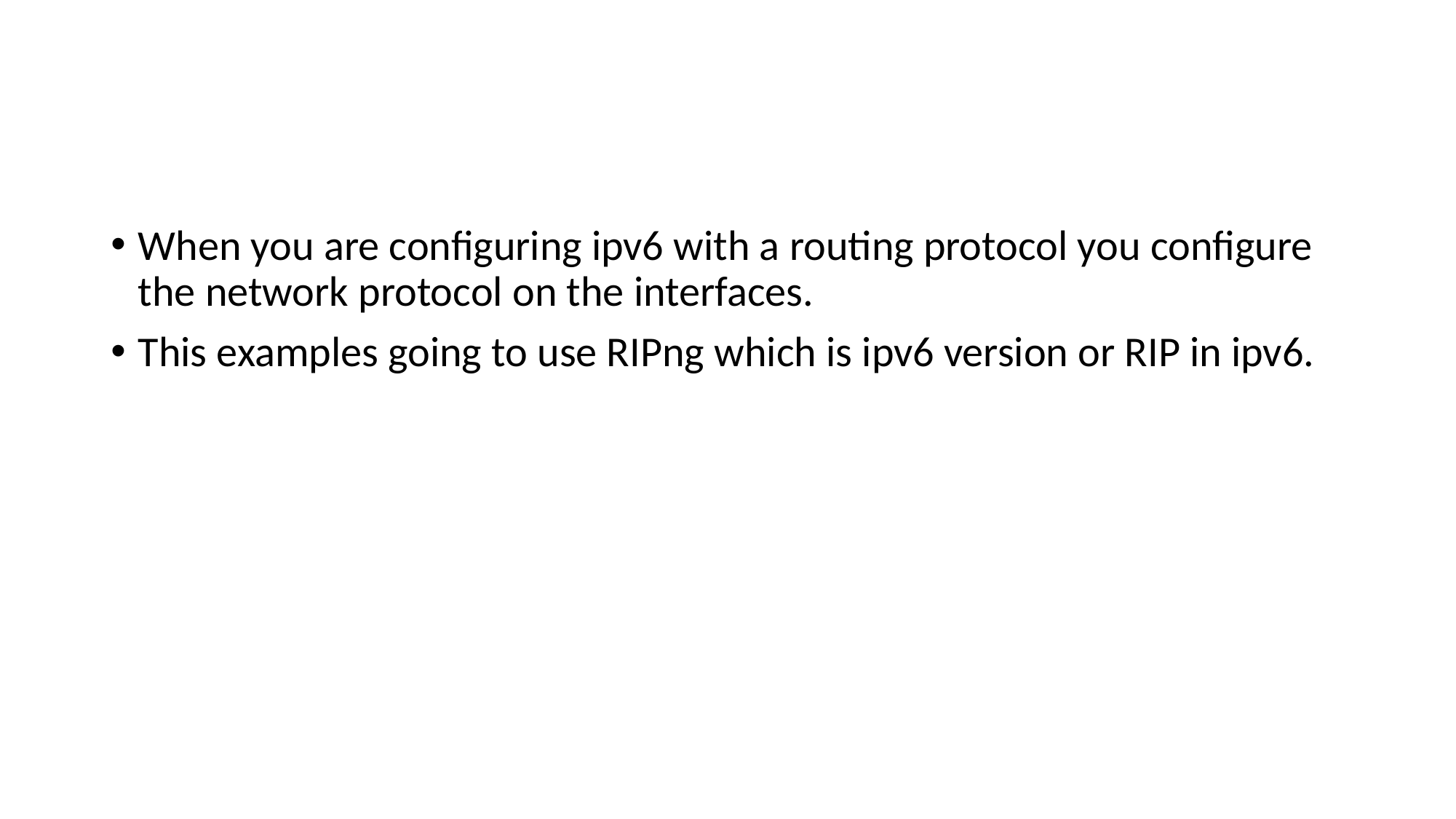

#
When you are configuring ipv6 with a routing protocol you configure the network protocol on the interfaces.
This examples going to use RIPng which is ipv6 version or RIP in ipv6.